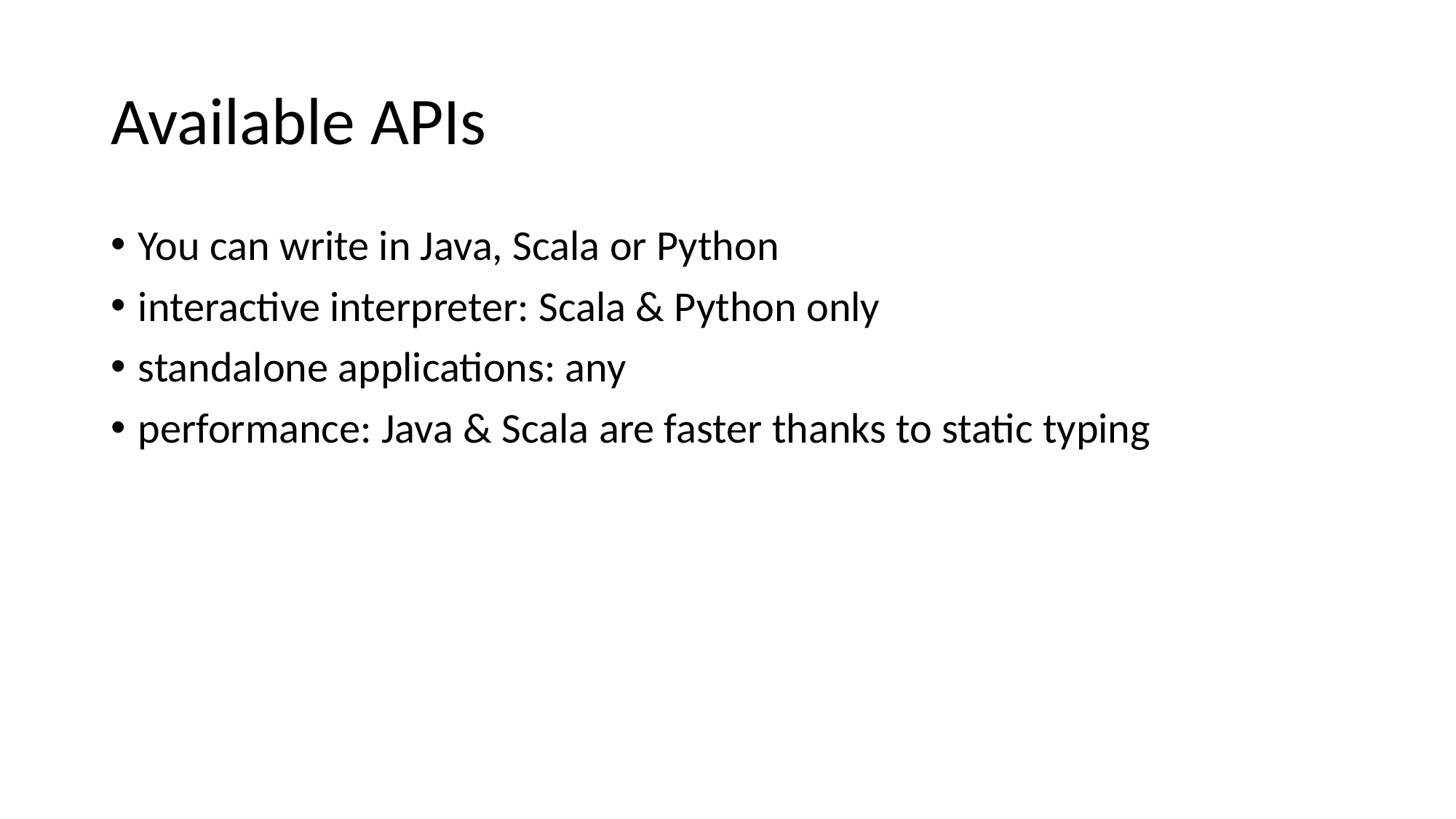

# Available APIs
You can write in Java, Scala or Python
interactive interpreter: Scala & Python only
standalone applications: any
performance: Java & Scala are faster thanks to static typing